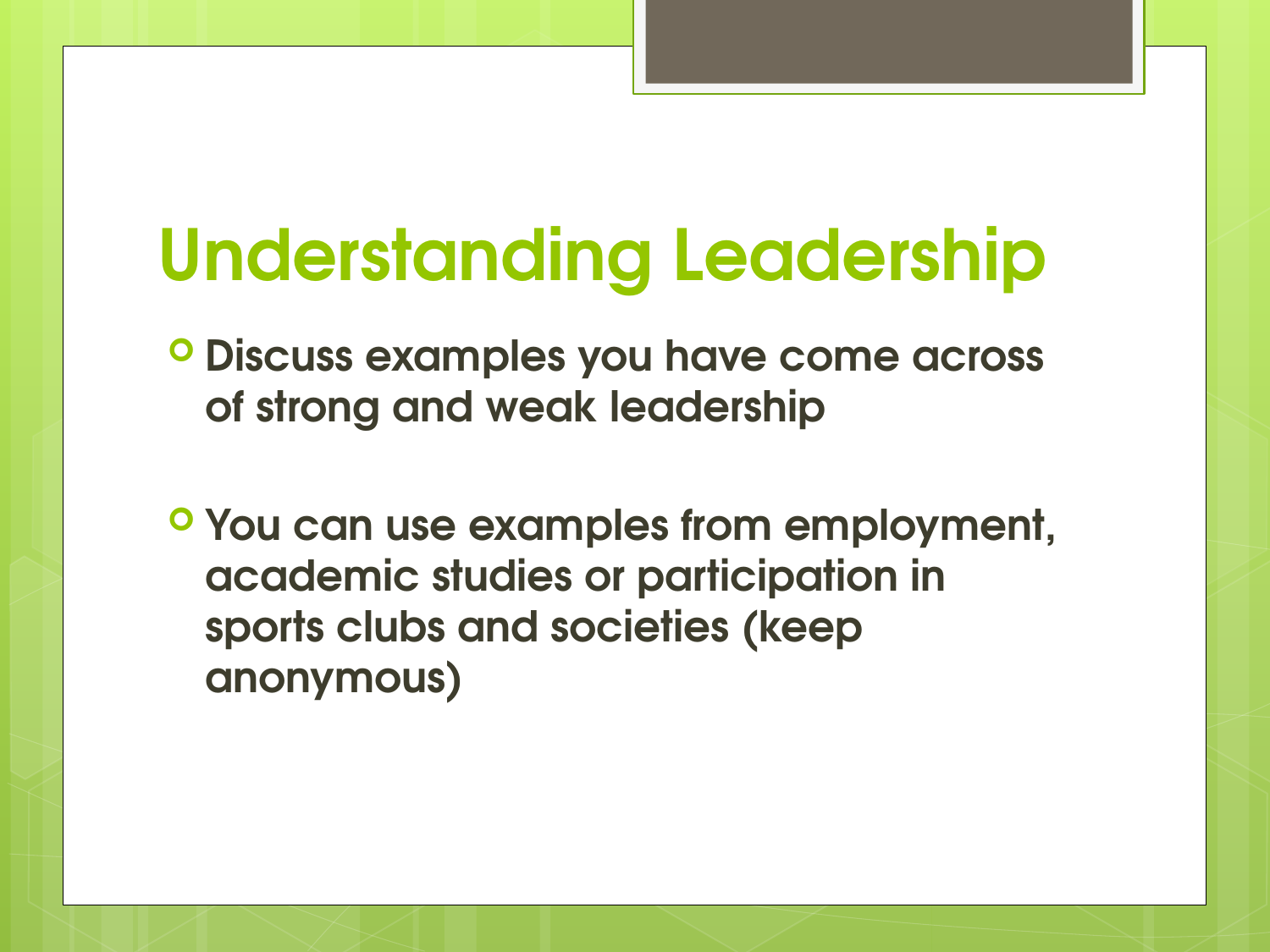

# Understanding Leadership
Discuss examples you have come across of strong and weak leadership

You can use examples from employment, academic studies or participation in sports clubs and societies (keep anonymous)